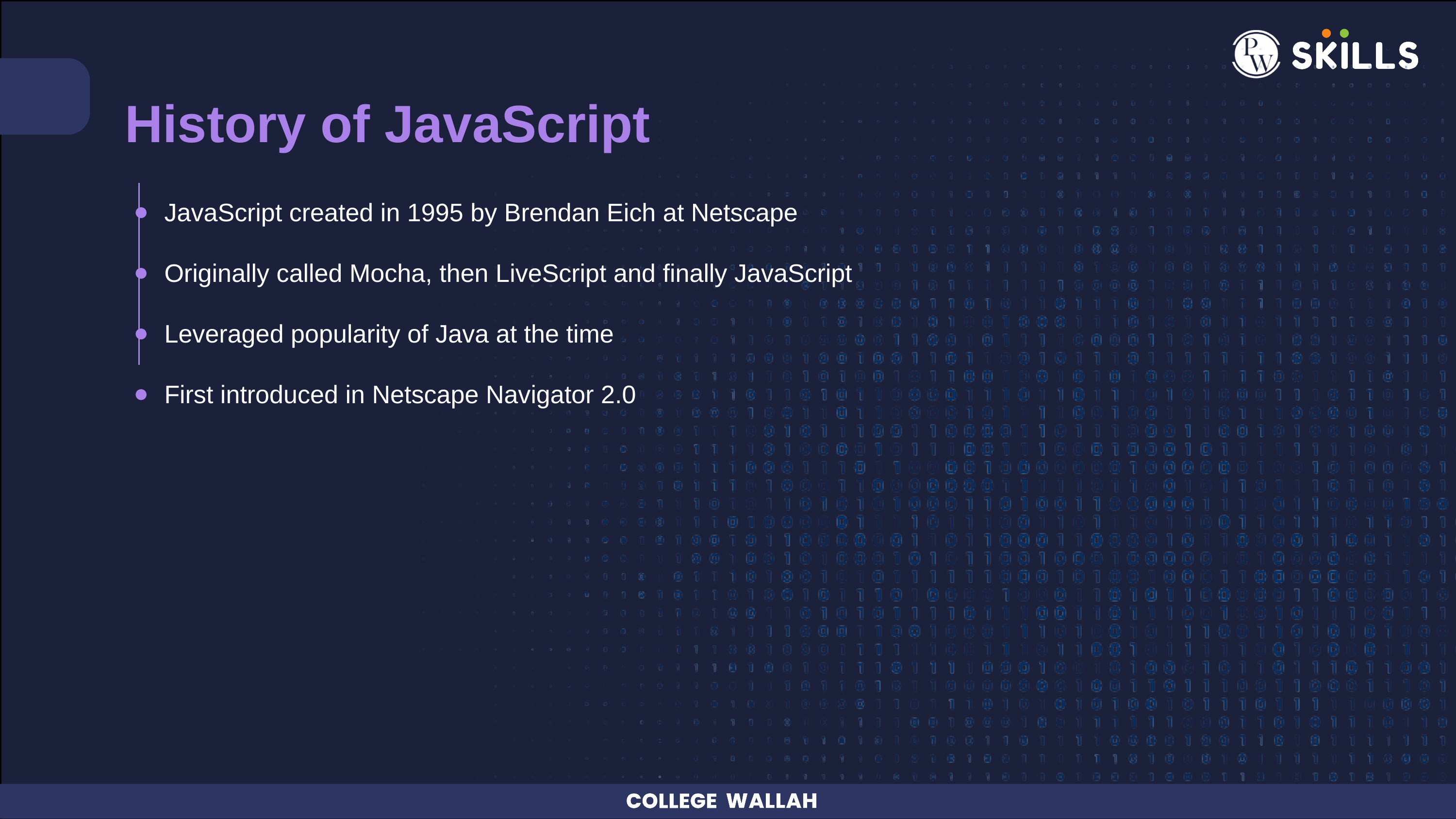

History of JavaScript
JavaScript created in 1995 by Brendan Eich at Netscape
Originally called Mocha, then LiveScript and finally JavaScript
Leveraged popularity of Java at the time
First introduced in Netscape Navigator 2.0